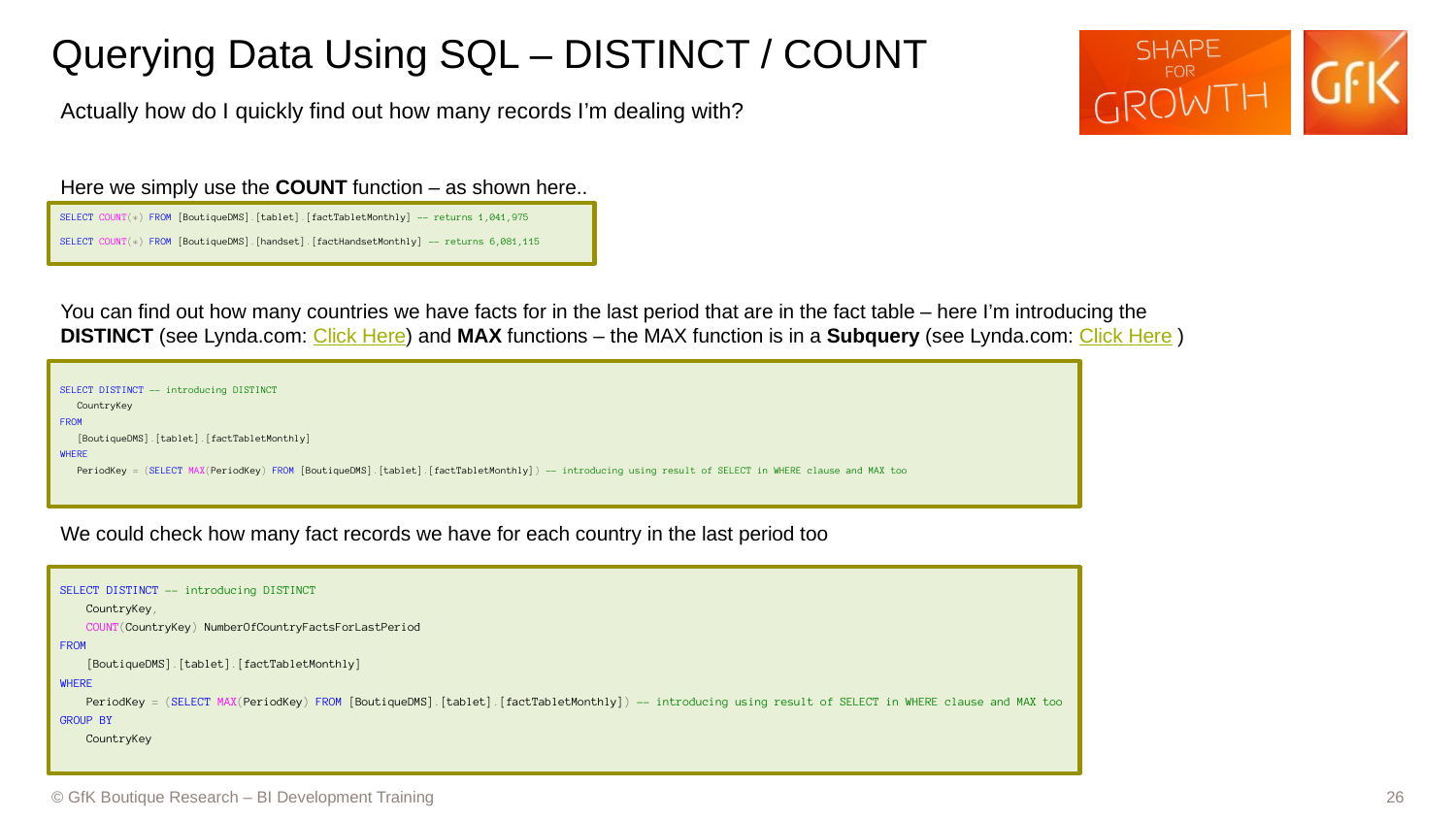

# Querying Data Using SQL – DISTINCT / COUNT
Actually how do I quickly find out how many records I’m dealing with?

Here we simply use the COUNT function – as shown here..
SELECT COUNT(*) FROM [BoutiqueDMS].[tablet].[factTabletMonthly] -- returns 1,041,975
SELECT COUNT(*) FROM [BoutiqueDMS].[handset].[factHandsetMonthly] -- returns 6,081,115

You can find out how many countries we have facts for in the last period that are in the fact table – here I’m introducing the DISTINCT (see Lynda.com: Click Here) and MAX functions – the MAX function is in a Subquery (see Lynda.com: Click Here )

SELECT DISTINCT -- introducing DISTINCT
   CountryKey
FROM
   [BoutiqueDMS].[tablet].[factTabletMonthly]
WHERE
   PeriodKey = (SELECT MAX(PeriodKey) FROM [BoutiqueDMS].[tablet].[factTabletMonthly]) -- introducing using result of SELECT in WHERE clause and MAX too

We could check how many fact records we have for each country in the last period too

SELECT DISTINCT -- introducing DISTINCT
    CountryKey,
    COUNT(CountryKey) NumberOfCountryFactsForLastPeriod
FROM
    [BoutiqueDMS].[tablet].[factTabletMonthly]
WHERE
    PeriodKey = (SELECT MAX(PeriodKey) FROM [BoutiqueDMS].[tablet].[factTabletMonthly]) -- introducing using result of SELECT in WHERE clause and MAX too
GROUP BY
    CountryKey